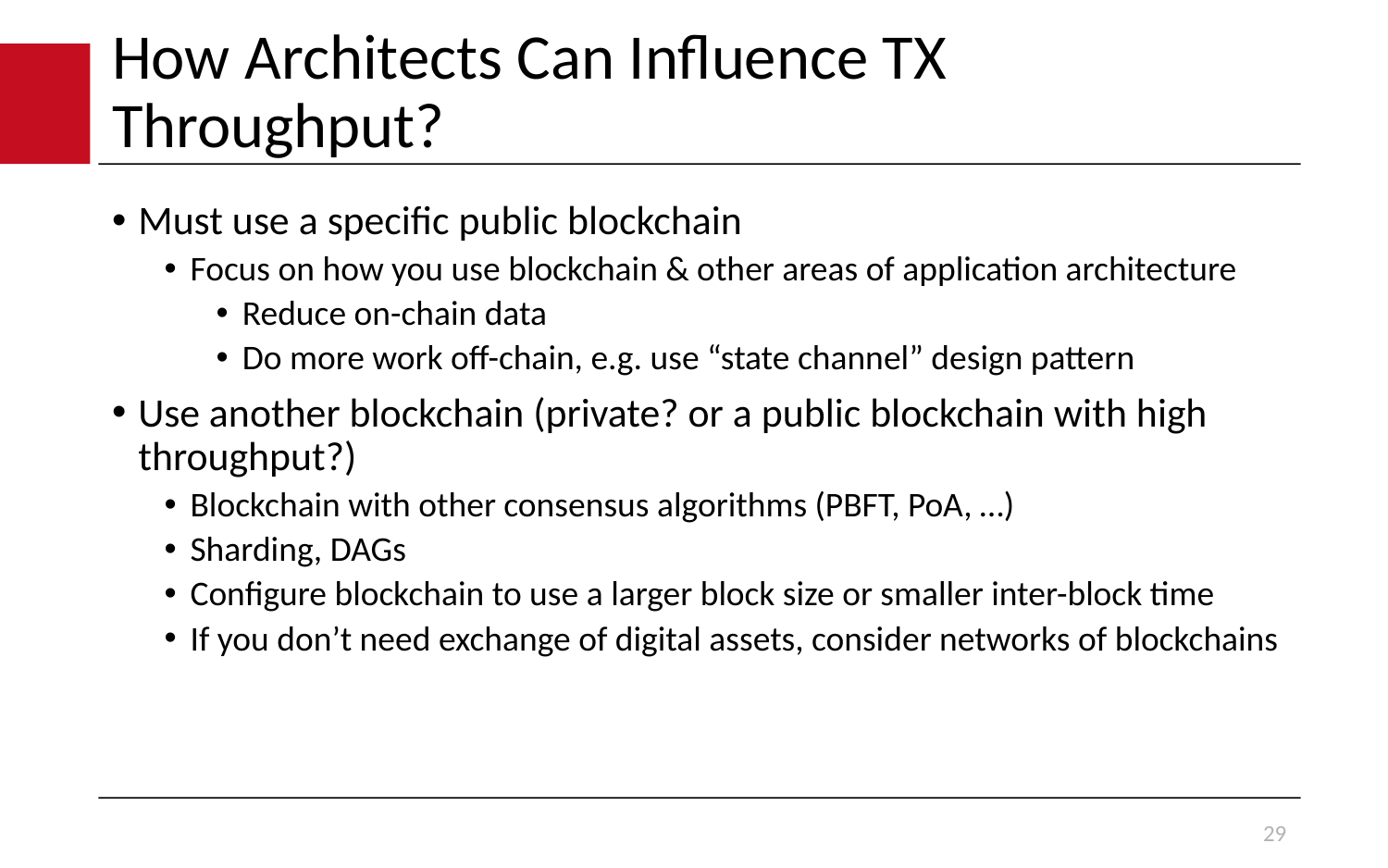

# How Architects Can Influence TX Throughput?
Must use a specific public blockchain
Focus on how you use blockchain & other areas of application architecture
Reduce on-chain data
Do more work off-chain, e.g. use “state channel” design pattern
Use another blockchain (private? or a public blockchain with high throughput?)
Blockchain with other consensus algorithms (PBFT, PoA, …)
Sharding, DAGs
Configure blockchain to use a larger block size or smaller inter-block time
If you don’t need exchange of digital assets, consider networks of blockchains
29